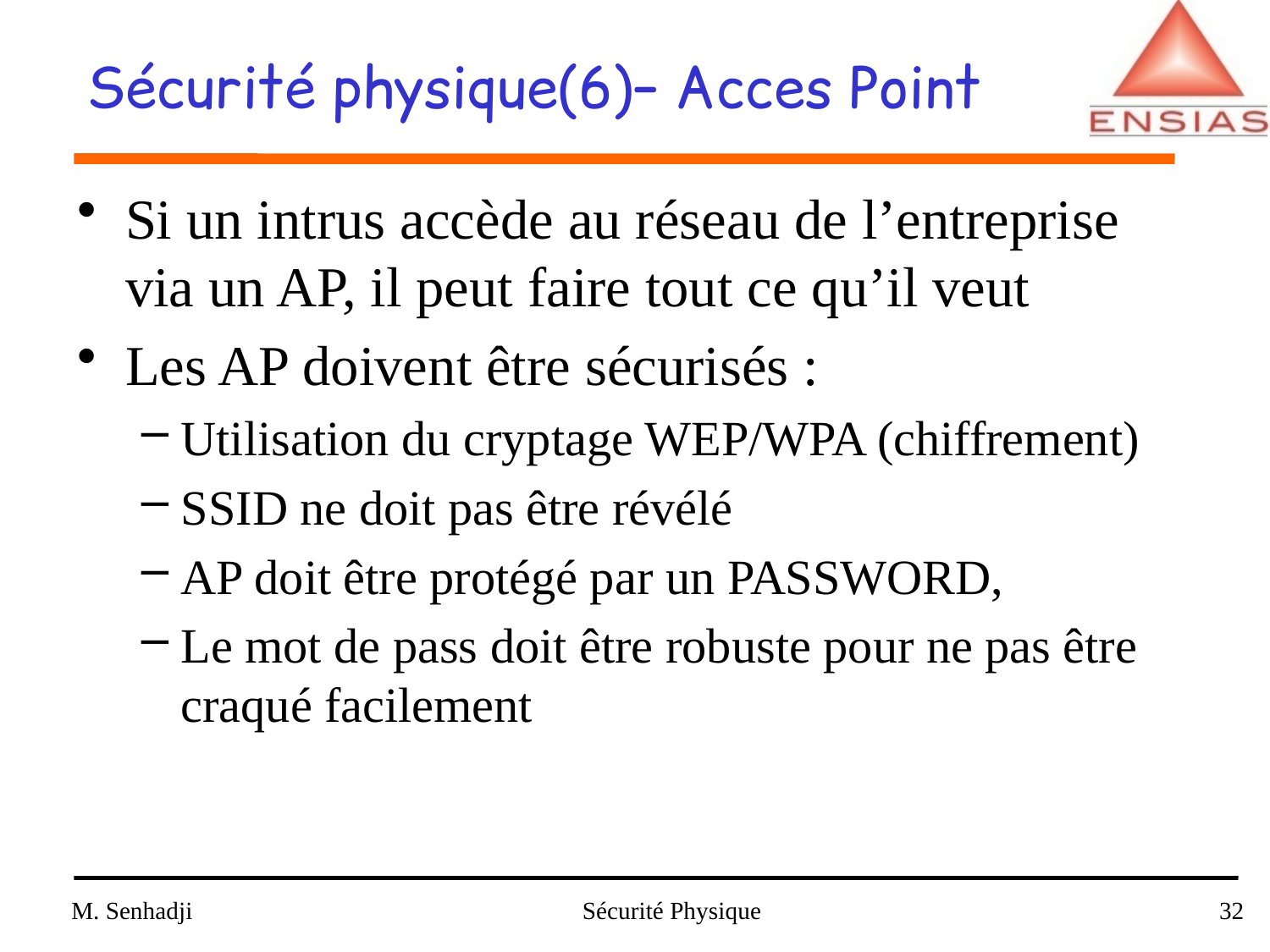

# Sécurité physique(6)– Acces Point
Si un intrus accède au réseau de l’entreprise  via un AP, il peut faire tout ce qu’il veut
Les AP doivent être sécurisés :
Utilisation du cryptage WEP/WPA (chiffrement)
SSID ne doit pas être révélé
AP doit être protégé par un PASSWORD,
Le mot de pass doit être robuste pour ne pas être craqué facilement